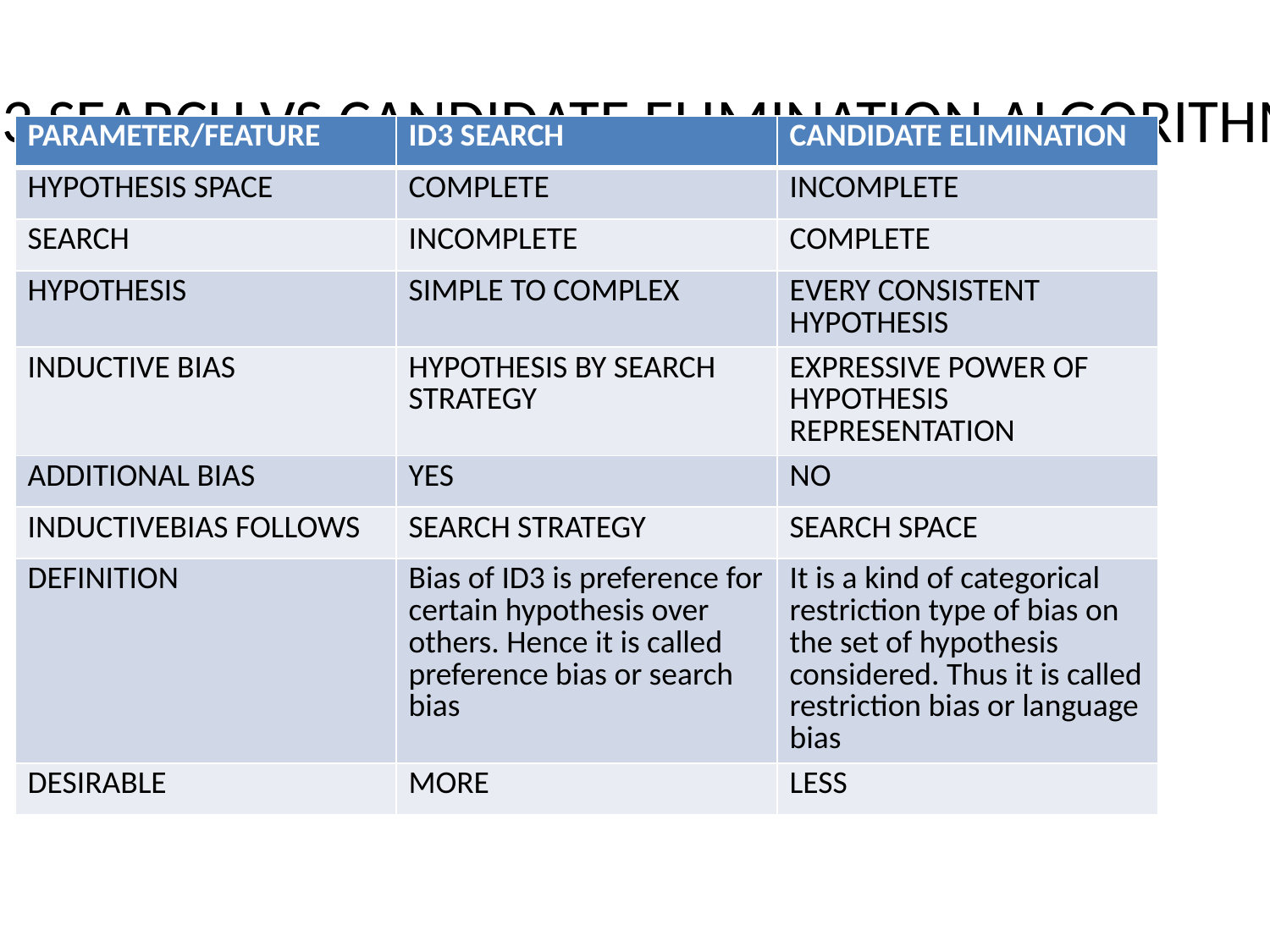

# ID3 SEARCH VS CANDIDATE ELIMINATION ALGORITHM
| PARAMETER/FEATURE | ID3 SEARCH | CANDIDATE ELIMINATION |
| --- | --- | --- |
| HYPOTHESIS SPACE | COMPLETE | INCOMPLETE |
| SEARCH | INCOMPLETE | COMPLETE |
| HYPOTHESIS | SIMPLE TO COMPLEX | EVERY CONSISTENT HYPOTHESIS |
| INDUCTIVE BIAS | HYPOTHESIS BY SEARCH STRATEGY | EXPRESSIVE POWER OF HYPOTHESIS REPRESENTATION |
| ADDITIONAL BIAS | YES | NO |
| INDUCTIVEBIAS FOLLOWS | SEARCH STRATEGY | SEARCH SPACE |
| DEFINITION | Bias of ID3 is preference for certain hypothesis over others. Hence it is called preference bias or search bias | It is a kind of categorical restriction type of bias on the set of hypothesis considered. Thus it is called restriction bias or language bias |
| DESIRABLE | MORE | LESS |